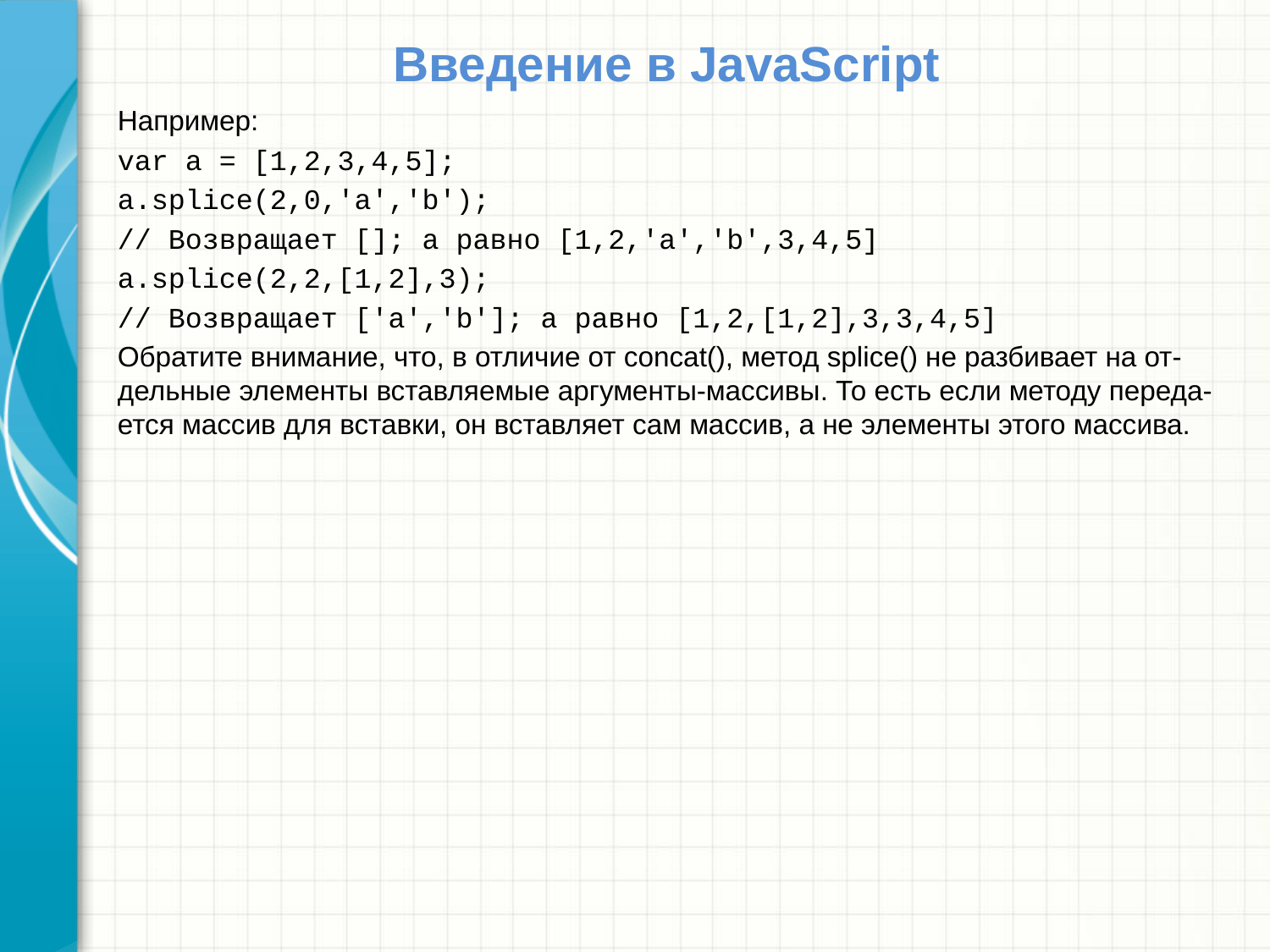

# Введение в JavaScript
Например:
var a = [1,2,3,4,5];
a.splice(2,0,'a','b');
// Возвращает []; a равно [1,2,'a','b',3,4,5]
a.splice(2,2,[1,2],3);
// Возвращает ['a','b']; a равно [1,2,[1,2],3,3,4,5]
Обратите внимание, что, в отличие от concat(), метод splice() не разбивает на от-дельные элементы вставляемые аргументы-массивы. То есть если методу переда-ется массив для вставки, он вставляет сам массив, а не элементы этого массива.